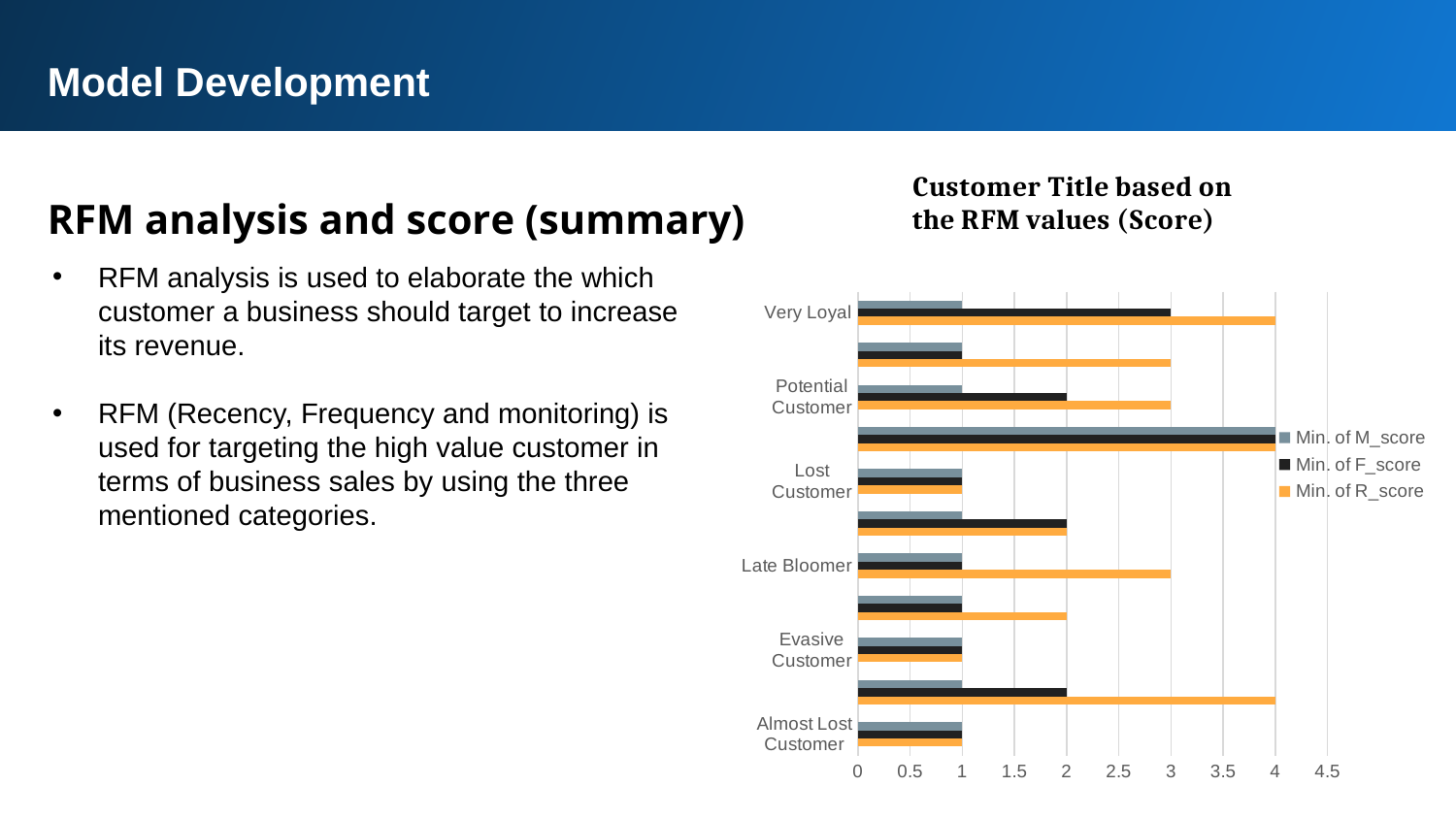

Model Development

### Chart

| Category | Min. of R_score | Min. of F_score | Min. of M_score |
|---|---|---|---|
| Almost Lost Customer | 1.0 | 1.0 | 1.0 |
| Becoming Loyal | 4.0 | 2.0 | 1.0 |
| Evasive Customer | 1.0 | 1.0 | 1.0 |
| High Risk Customer | 2.0 | 1.0 | 1.0 |
| Late Bloomer | 3.0 | 1.0 | 1.0 |
| Losing Customer | 2.0 | 2.0 | 1.0 |
| Lost Customer | 1.0 | 1.0 | 1.0 |
| Platinum Customer | 4.0 | 4.0 | 4.0 |
| Potential Customer | 3.0 | 2.0 | 1.0 |
| Recent Customer | 3.0 | 1.0 | 1.0 |
| Very Loyal | 4.0 | 3.0 | 1.0 |
RFM analysis and score (summary)
RFM analysis is used to elaborate the which customer a business should target to increase its revenue.

RFM (Recency, Frequency and monitoring) is used for targeting the high value customer in terms of business sales by using the three mentioned categories.